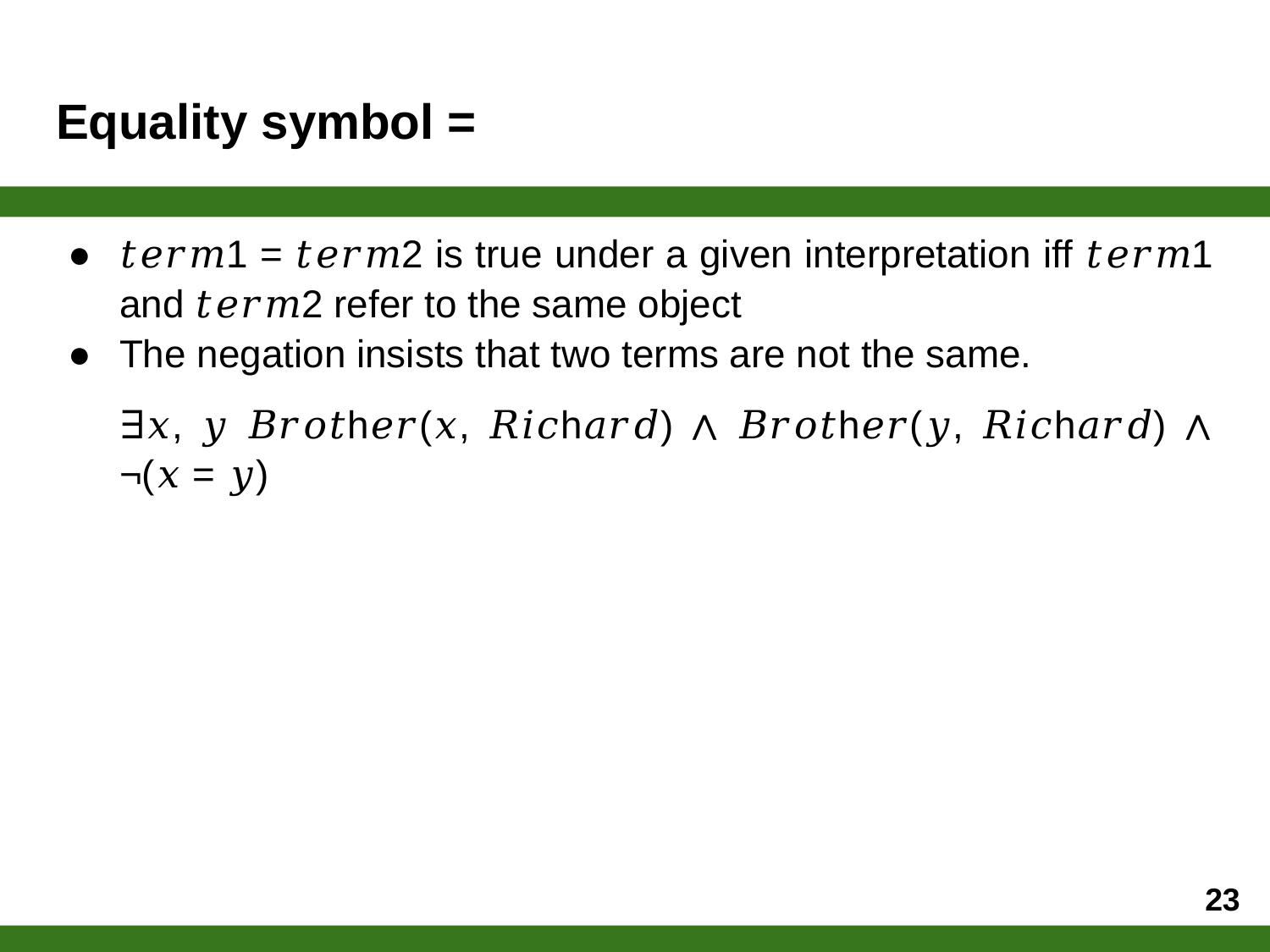

# Equality symbol =
𝑡𝑒𝑟𝑚1 = 𝑡𝑒𝑟𝑚2 is true under a given interpretation iff 𝑡𝑒𝑟𝑚1 and 𝑡𝑒𝑟𝑚2 refer to the same object
The negation insists that two terms are not the same.
∃𝑥, 𝑦 𝐵𝑟𝑜𝑡h𝑒𝑟(𝑥, 𝑅𝑖𝑐h𝑎𝑟𝑑) ∧ 𝐵𝑟𝑜𝑡h𝑒𝑟(𝑦, 𝑅𝑖𝑐h𝑎𝑟𝑑) ∧ ¬(𝑥 = 𝑦)
23